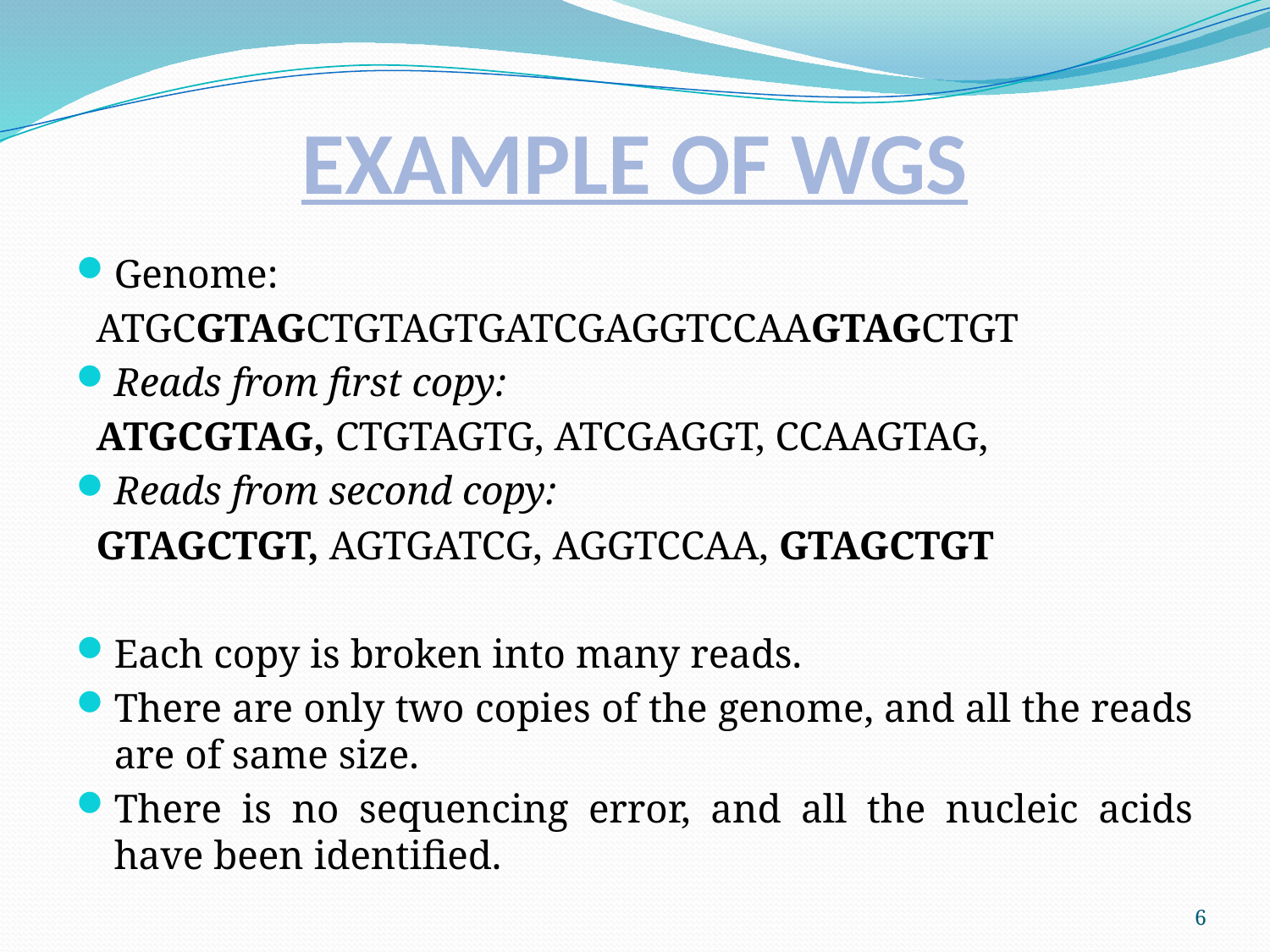

# EXAMPLE OF WGS
Genome:
  ATGCGTAGCTGTAGTGATCGAGGTCCAAGTAGCTGT
Reads from first copy:
  ATGCGTAG, CTGTAGTG, ATCGAGGT, CCAAGTAG,
Reads from second copy:
  GTAGCTGT, AGTGATCG, AGGTCCAA, GTAGCTGT

Each copy is broken into many reads.
There are only two copies of the genome, and all the reads are of same size.
There is no sequencing error, and all the nucleic acids have been identified.
6